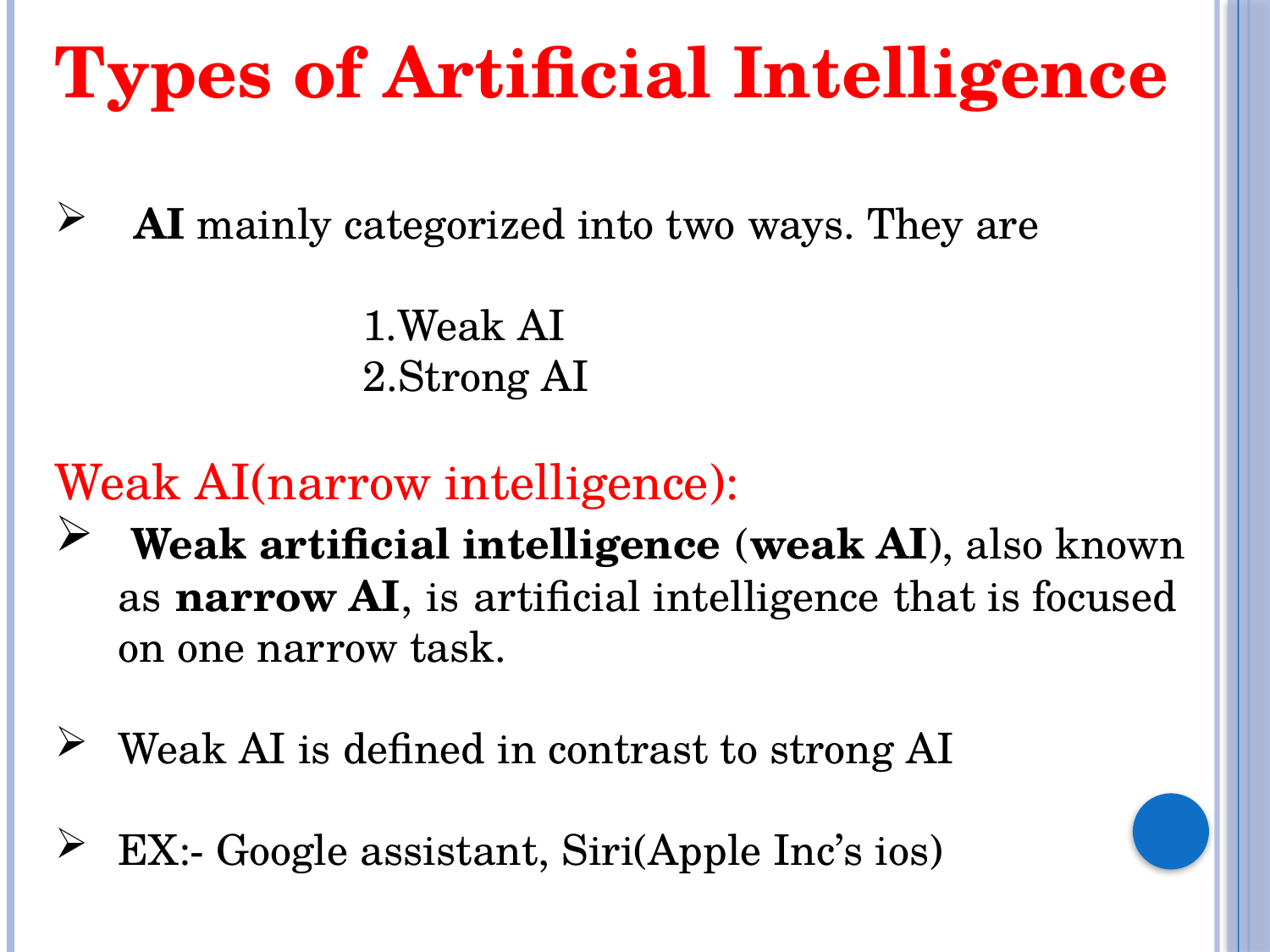

Types of Artificial Intelligence

AI mainly categorized into two ways. They are

                          1.Weak AI
                          2.Strong AI

Weak AI(narrow intelligence):
 Weak artificial intelligence (weak AI), also known as narrow AI, is artificial intelligence that is focused on one narrow task.

Weak AI is defined in contrast to strong AI

EX:- Google assistant, Siri(Apple Inc’s ios)